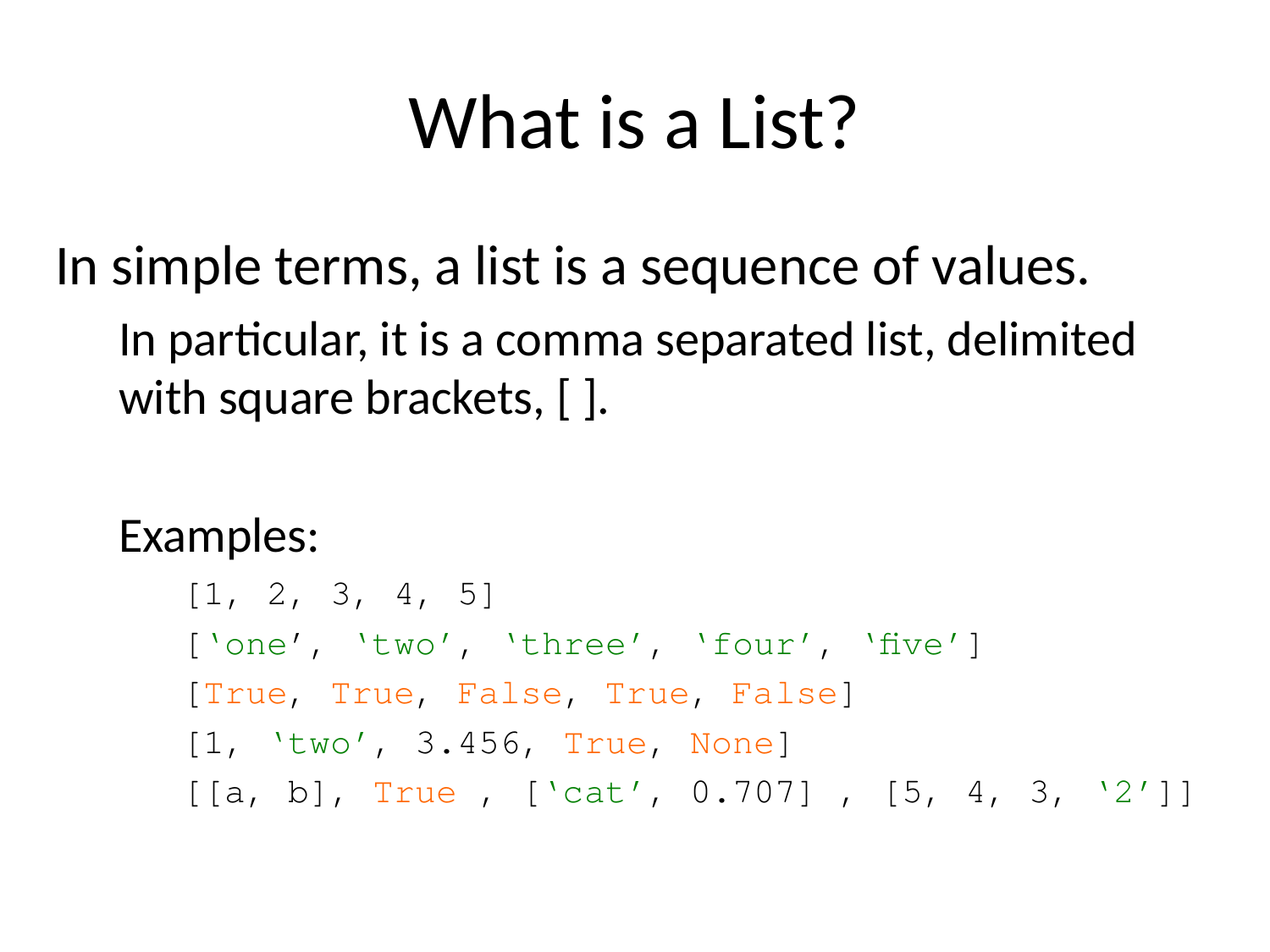

# What is a List?
In simple terms, a list is a sequence of values.
In particular, it is a comma separated list, delimited with square brackets, [ ].

Examples:
[1, 2, 3, 4, 5]
[‘one’, ‘two’, ‘three’, ‘four’, ‘five’]
[True, True, False, True, False]
[1, ‘two’, 3.456, True, None]
[[a, b], True , [‘cat’, 0.707] , [5, 4, 3, ‘2’]]